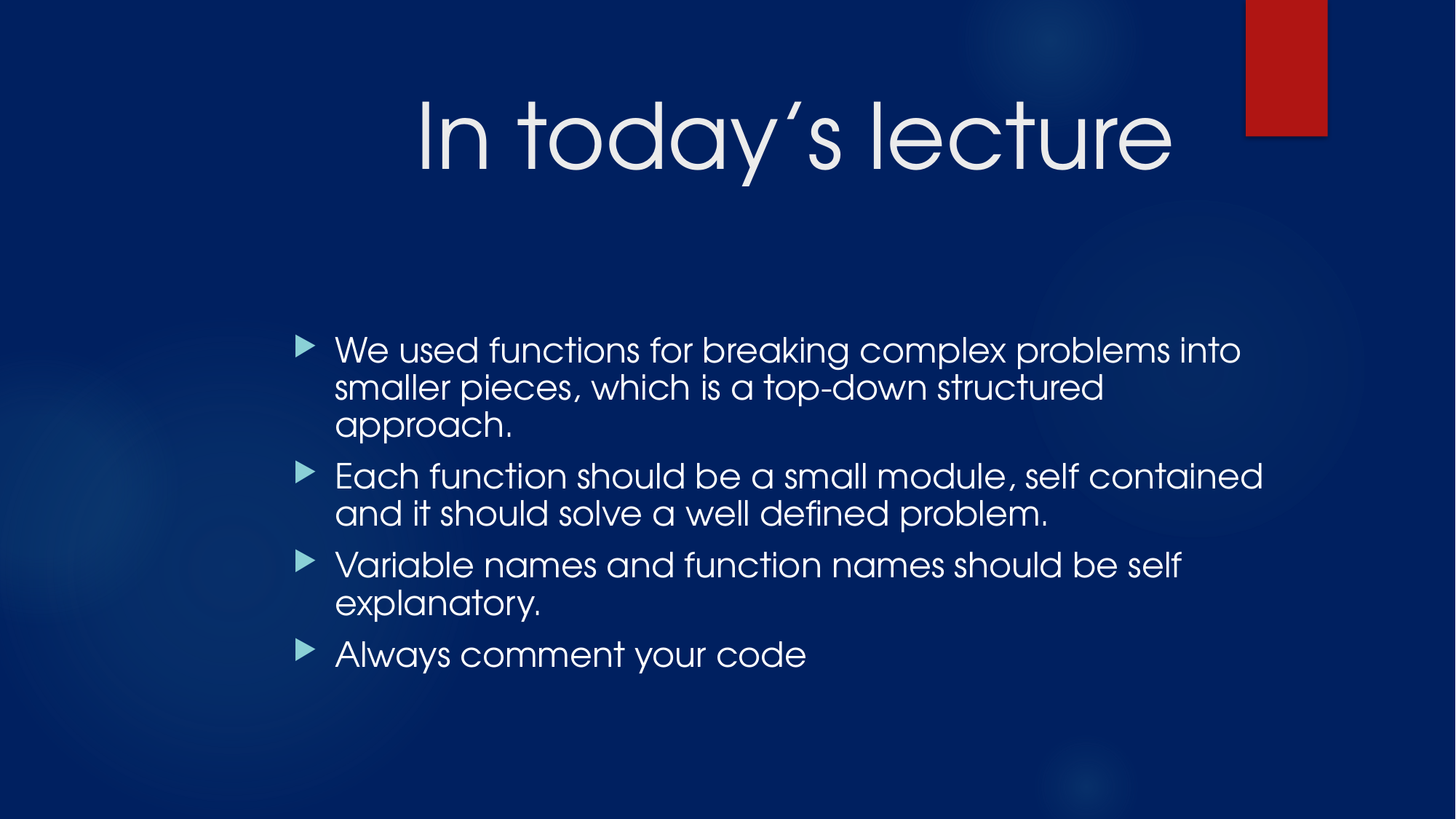

# In today’s lecture
We used functions for breaking complex problems into smaller pieces, which is a top-down structured approach.
Each function should be a small module, self contained and it should solve a well defined problem.
Variable names and function names should be self explanatory.
Always comment your code